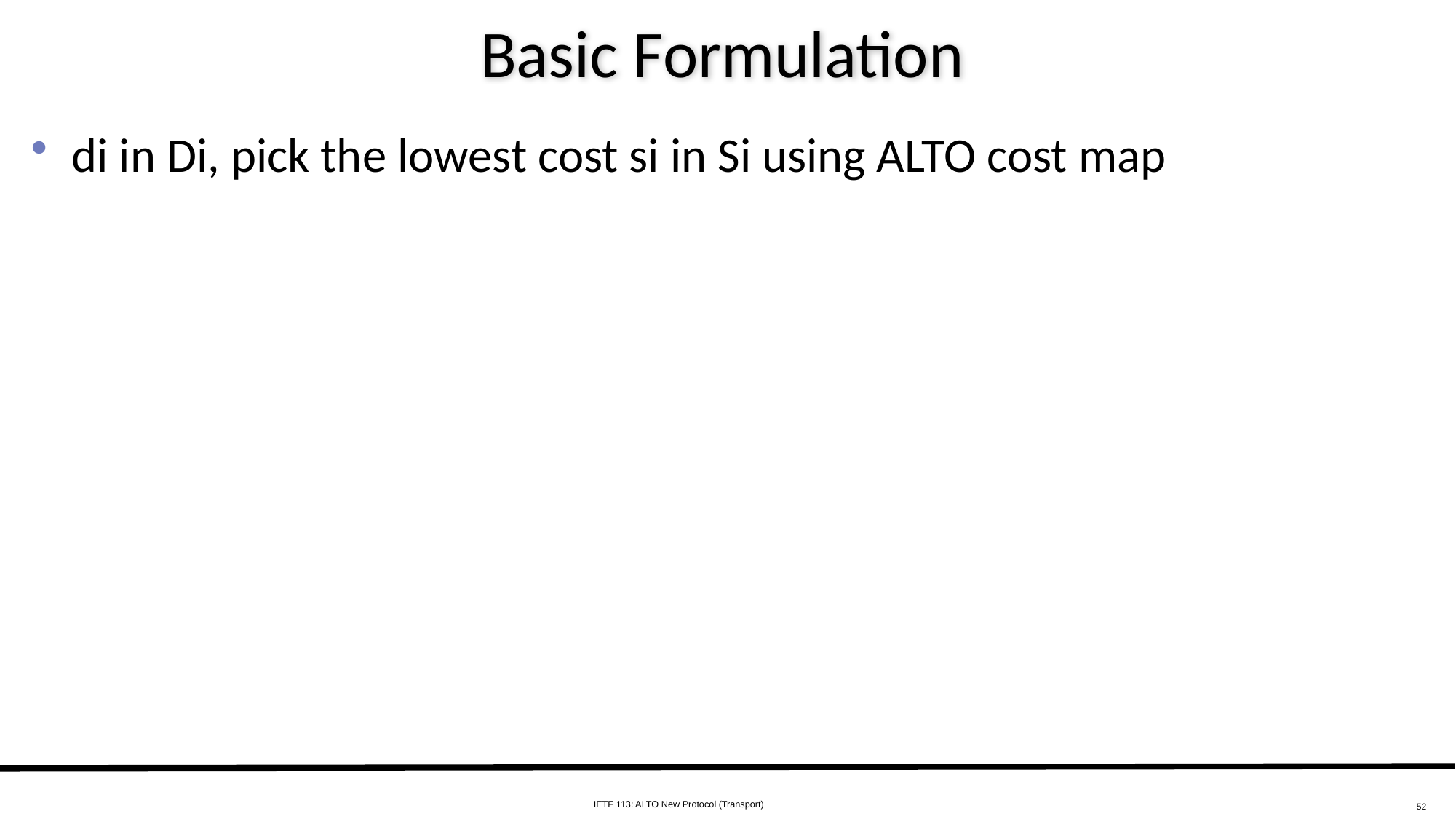

# Basic Formulation
di in Di, pick the lowest cost si in Si using ALTO cost map